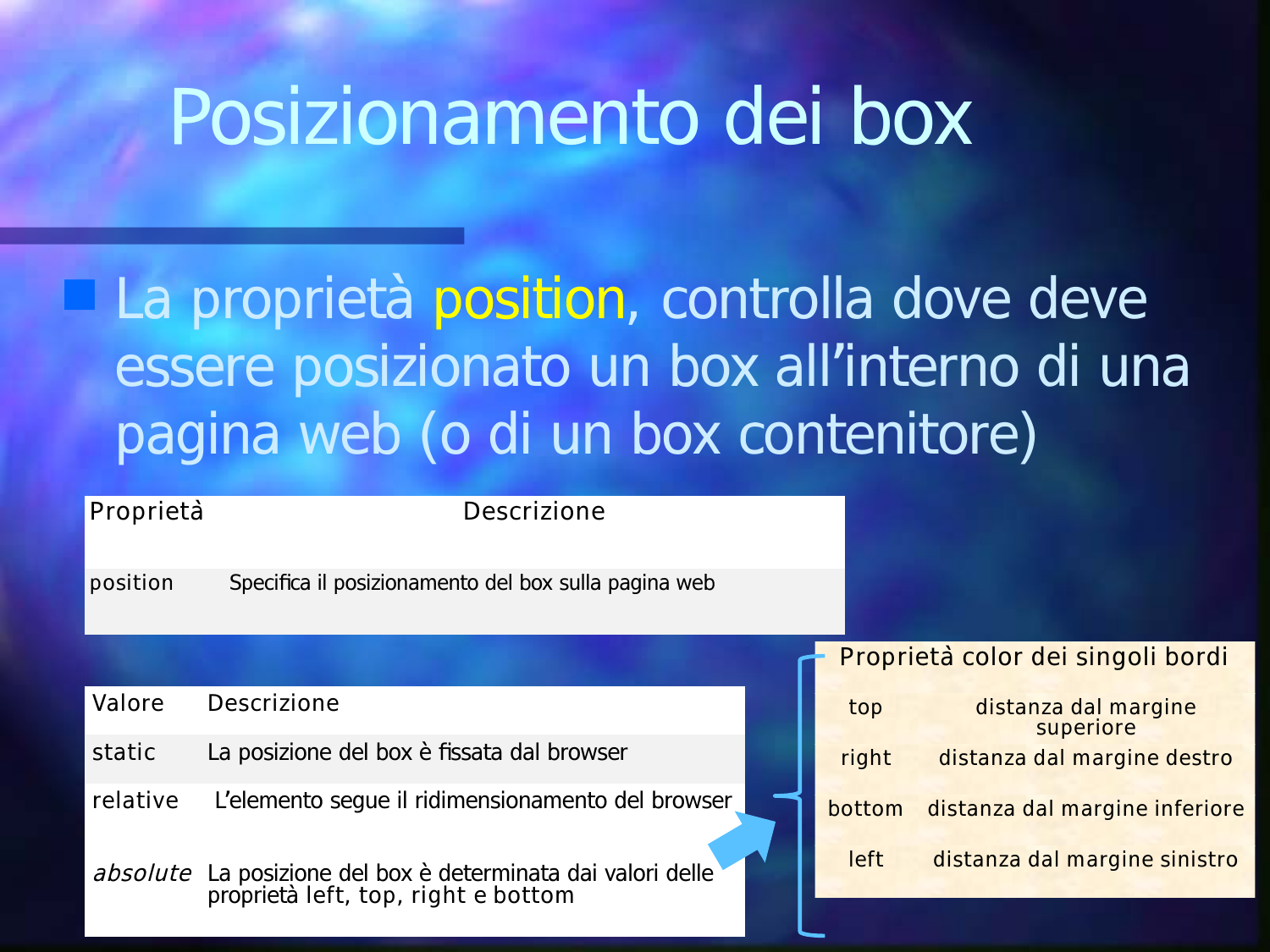

# Posizionamento dei box
La proprietà position, controlla dove deve essere posizionato un box all’interno di una pagina web (o di un box contenitore)
| Proprietà | Descrizione |
| --- | --- |
| position | Specifica il posizionamento del box sulla pagina web |
| Proprietà color dei singoli bordi |  |
| --- | --- |
| top | distanza dal margine superiore |
| right | distanza dal margine destro |
| bottom | distanza dal margine inferiore |
| left | distanza dal margine sinistro |

| Valore | Descrizione |
| --- | --- |
| static | La posizione del box è fissata dal browser |
| relative | L’elemento segue il ridimensionamento del browser |
| absolute | La posizione del box è determinata dai valori delle proprietà left, top, right e bottom |